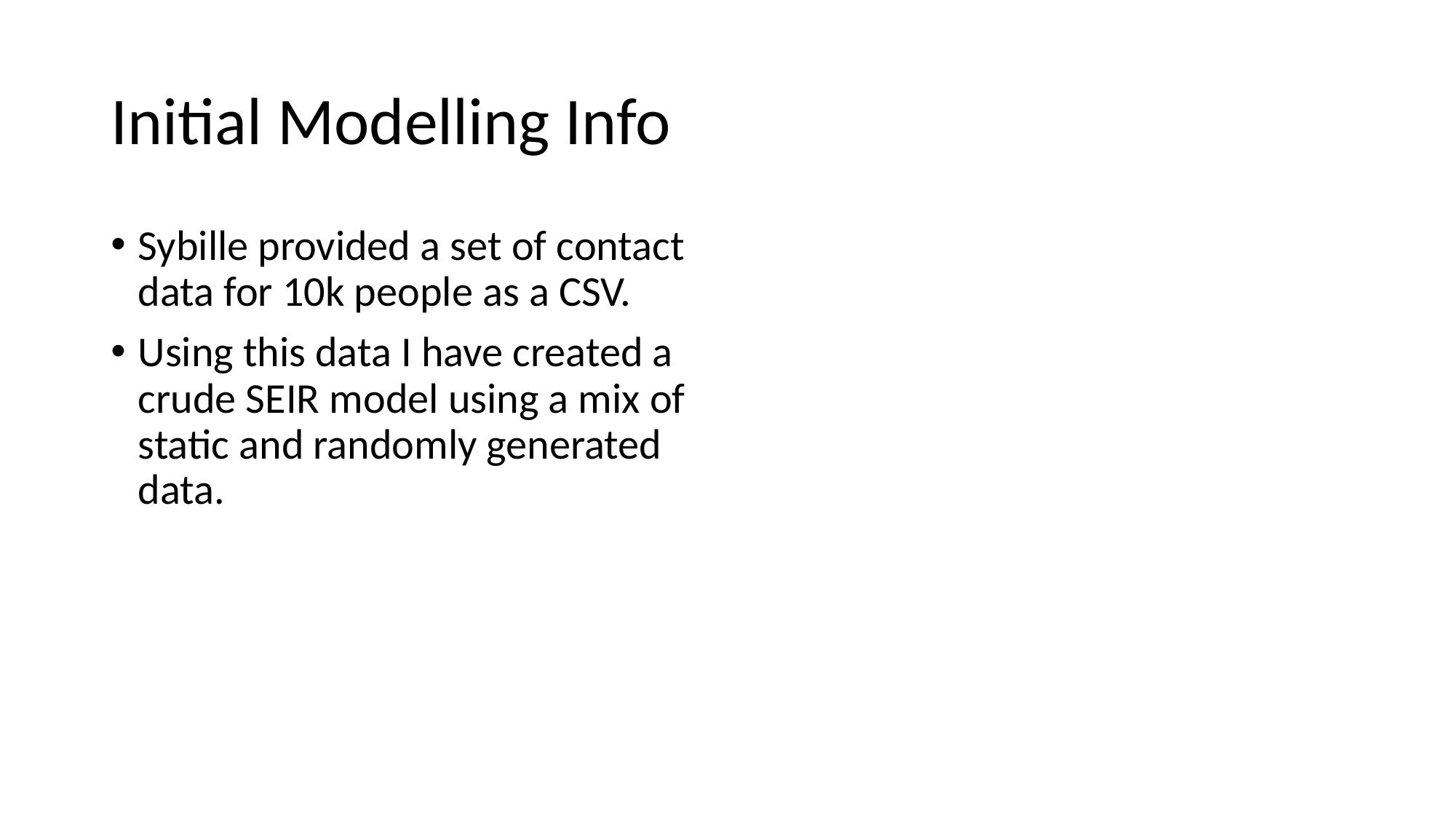

# Initial Modelling Info
Sybille provided a set of contact data for 10k people as a CSV.
Using this data I have created a crude SEIR model using a mix of static and randomly generated data.